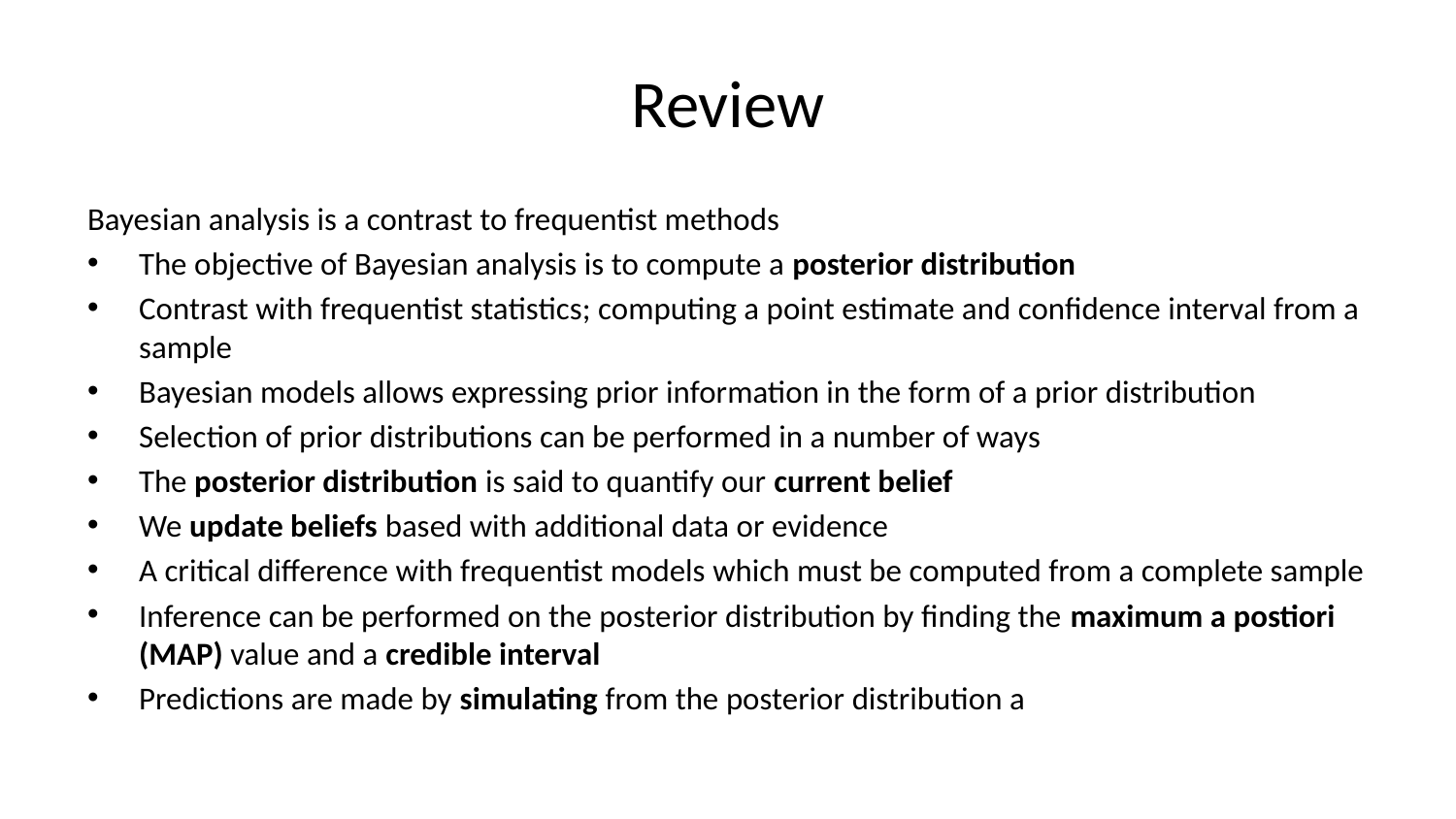

# Review
Bayesian analysis is a contrast to frequentist methods
The objective of Bayesian analysis is to compute a posterior distribution
Contrast with frequentist statistics; computing a point estimate and confidence interval from a sample
Bayesian models allows expressing prior information in the form of a prior distribution
Selection of prior distributions can be performed in a number of ways
The posterior distribution is said to quantify our current belief
We update beliefs based with additional data or evidence
A critical difference with frequentist models which must be computed from a complete sample
Inference can be performed on the posterior distribution by finding the maximum a postiori (MAP) value and a credible interval
Predictions are made by simulating from the posterior distribution a